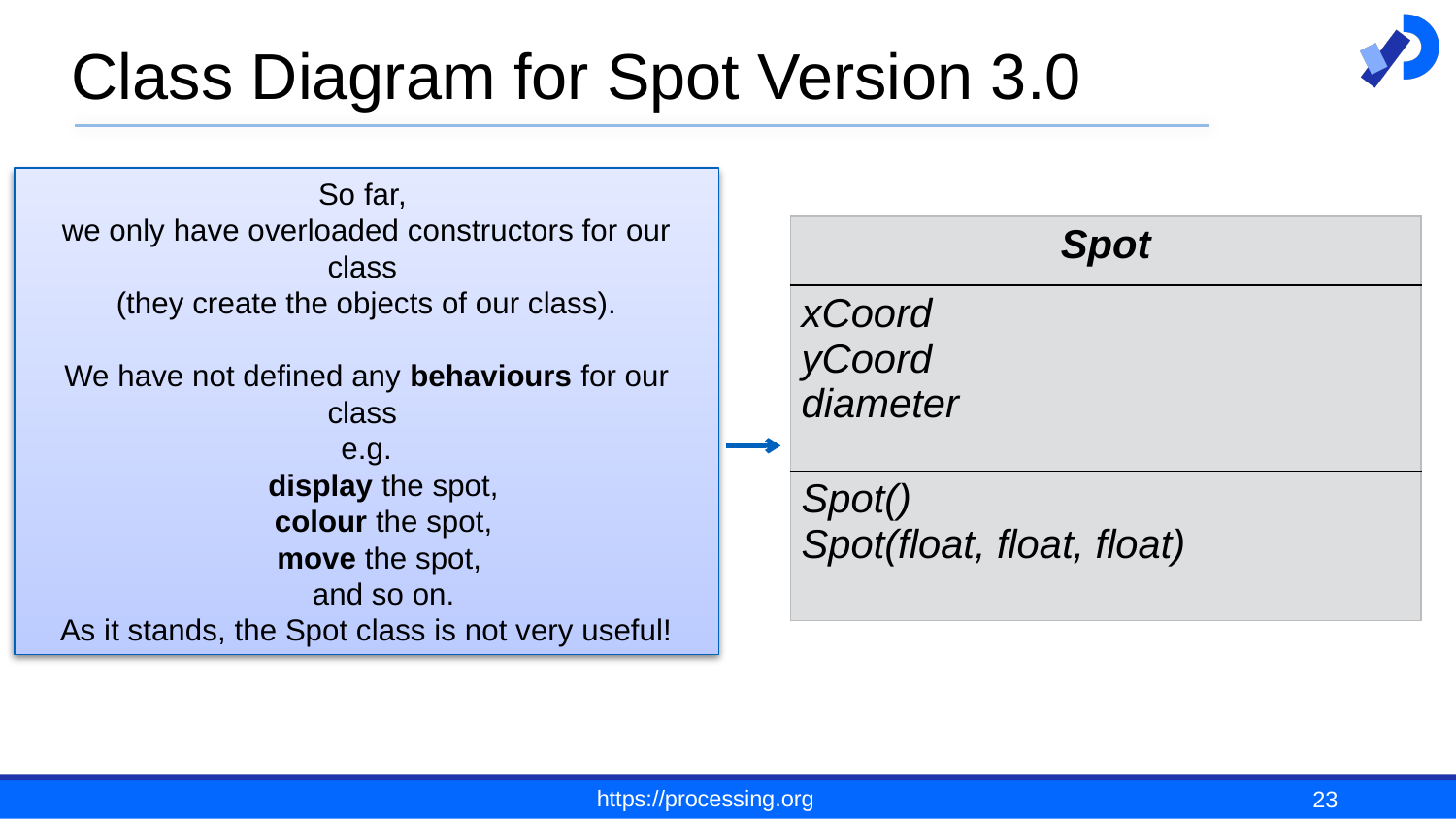

# Class Diagram for Spot Version 3.0
So far,
we only have overloaded constructors for our class
(they create the objects of our class).

We have not defined any behaviours for our class
e.g.
    display the spot,
    colour the spot,
    move the spot,
    and so on.
As it stands, the Spot class is not very useful!
| Spot |
| --- |
| xCoord yCoord diameter |
| Spot() Spot(float, float, float) |
23
https://processing.org